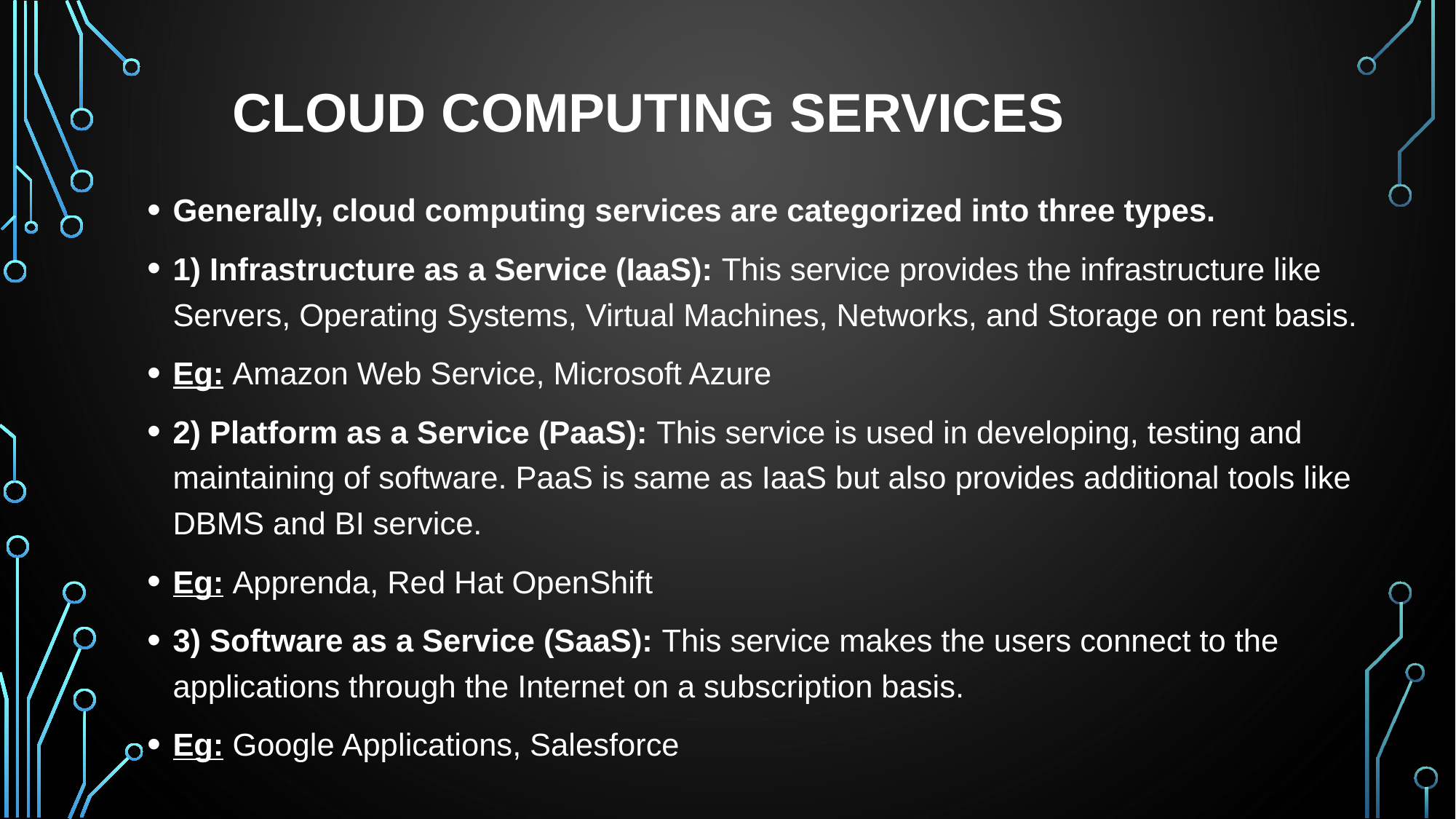

# cloud computing services
Generally, cloud computing services are categorized into three types.
1) Infrastructure as a Service (IaaS): This service provides the infrastructure like Servers, Operating Systems, Virtual Machines, Networks, and Storage on rent basis.
Eg: Amazon Web Service, Microsoft Azure
2) Platform as a Service (PaaS): This service is used in developing, testing and maintaining of software. PaaS is same as IaaS but also provides additional tools like DBMS and BI service.
Eg: Apprenda, Red Hat OpenShift
3) Software as a Service (SaaS): This service makes the users connect to the applications through the Internet on a subscription basis.
Eg: Google Applications, Salesforce